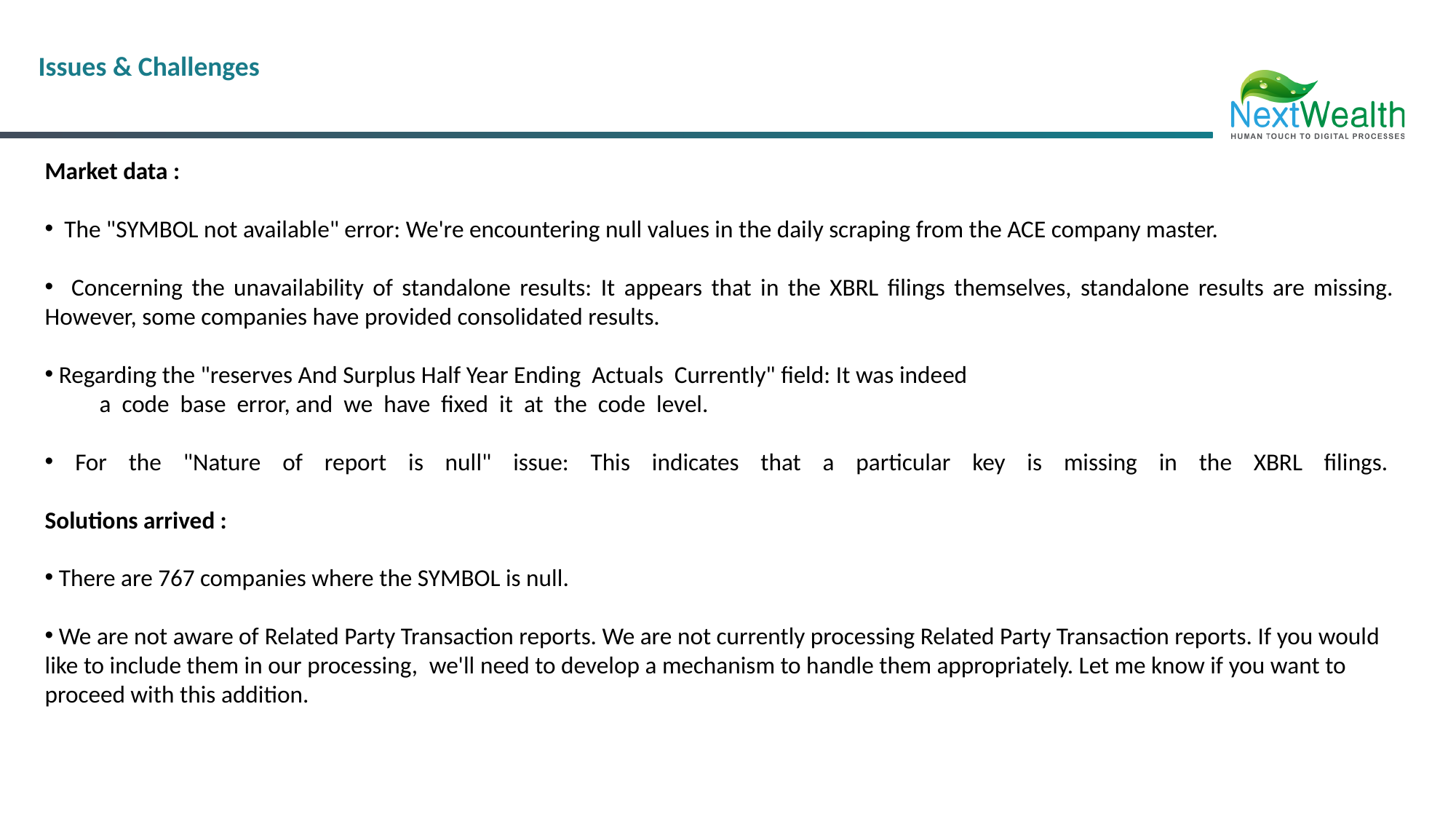

Issues & Challenges
Market data :

  The "SYMBOL not available" error: We're encountering null values in the daily scraping from the ACE company master.

  Concerning the unavailability of standalone results: It appears that in the XBRL filings themselves, standalone results are missing. However, some companies have provided consolidated results.

 Regarding the "reserves And Surplus Half Year Ending  Actuals  Currently" field: It was indeed                                                                                         a  code  base  error, and  we  have  fixed  it  at  the  code  level.

 For the "Nature of report is null" issue: This indicates that a particular key is missing in the XBRL filings.
Solutions arrived :

 There are 767 companies where the SYMBOL is null.

 We are not aware of Related Party Transaction reports. We are not currently processing Related Party Transaction reports. If you would like to include them in our processing,  we'll need to develop a mechanism to handle them appropriately. Let me know if you want to proceed with this addition.